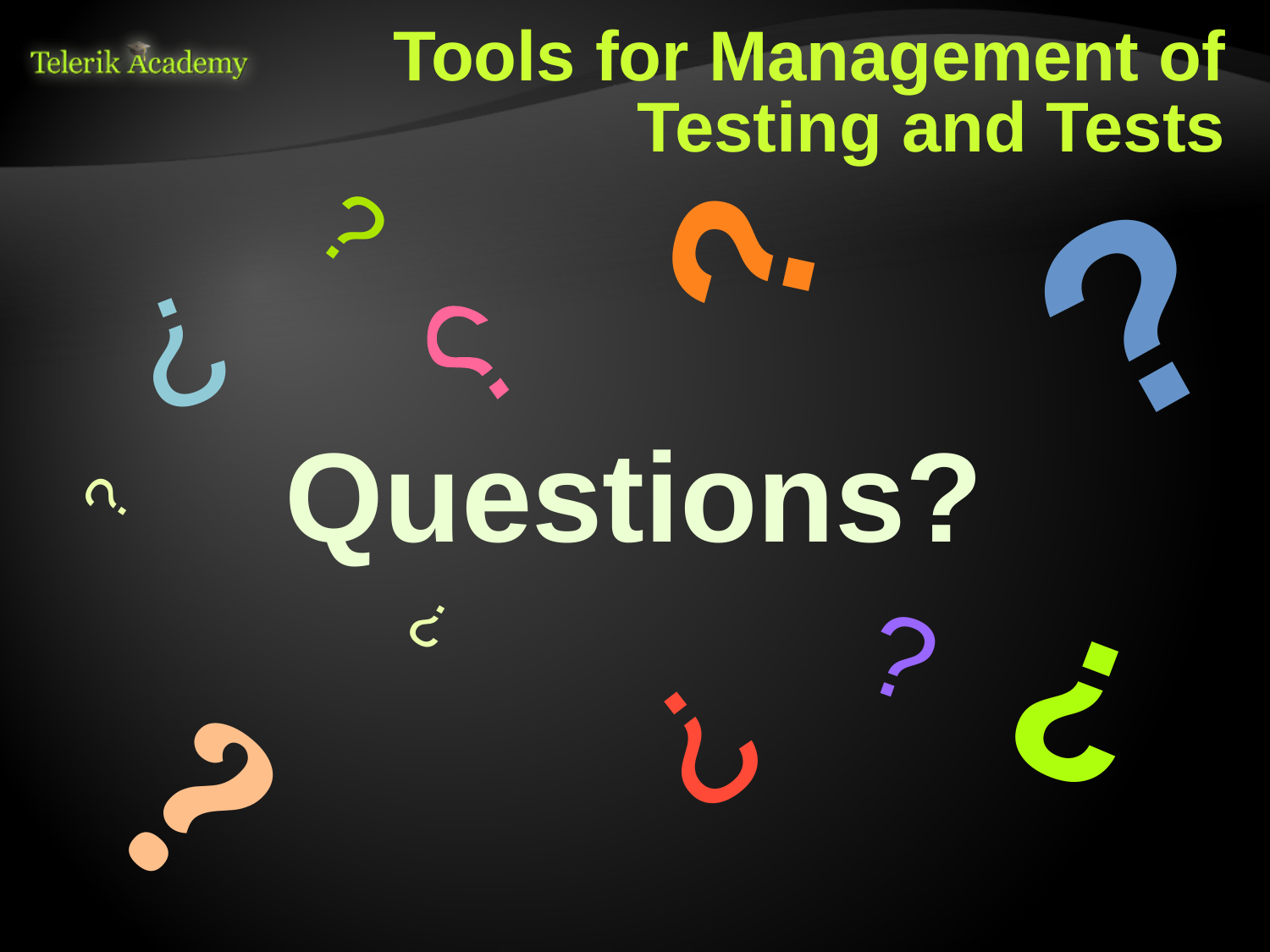

# Tools for Management of Testing and Tests
?
?
?
?
?
Questions?
?
?
?
?
?
?